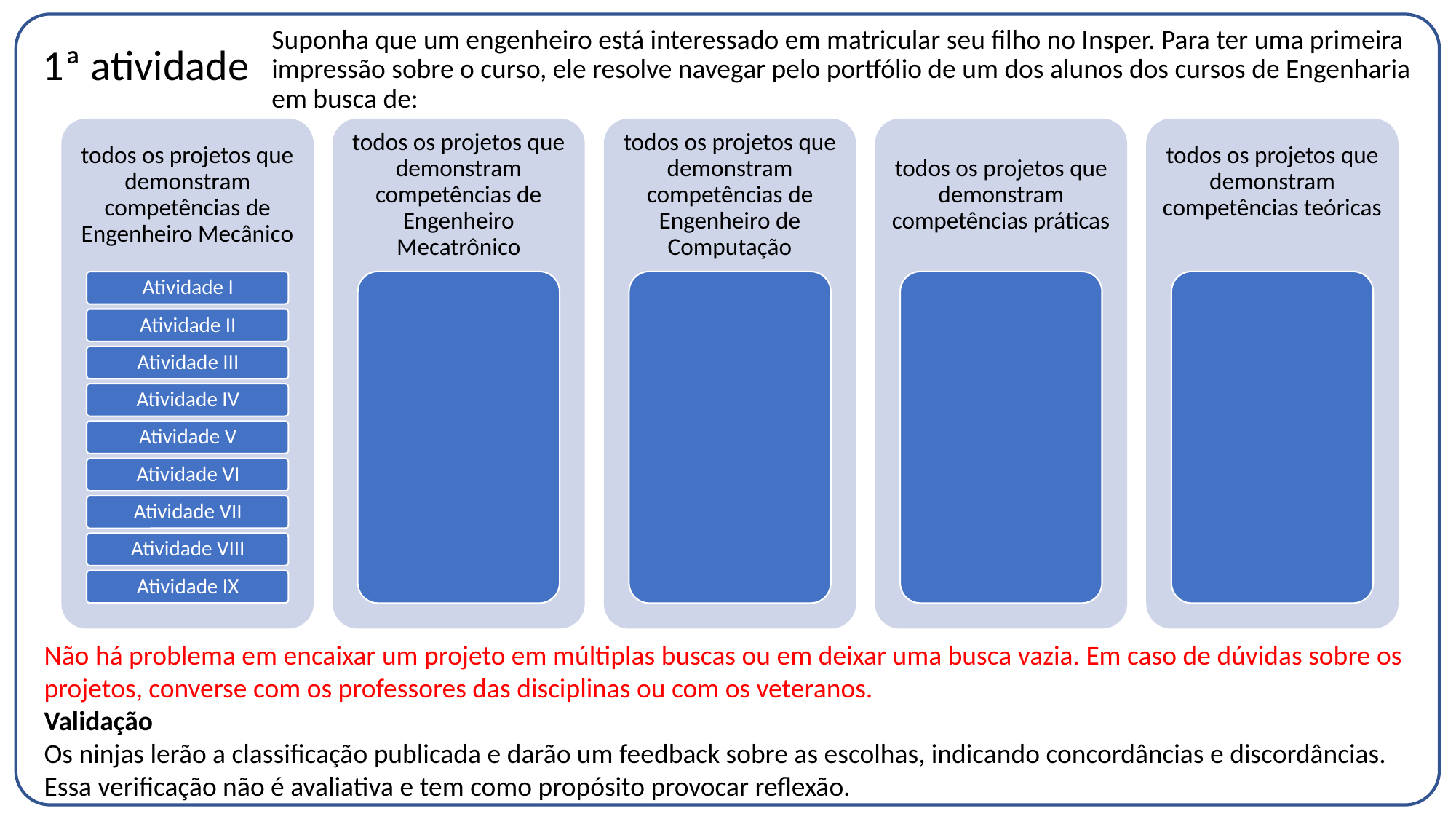

# 1ª atividade
Suponha que um engenheiro está interessado em matricular seu filho no Insper. Para ter uma primeira impressão sobre o curso, ele resolve navegar pelo portfólio de um dos alunos dos cursos de Engenharia em busca de:
todos os projetos que demonstram competências de Engenheiro Mecânico
Atividade I
Atividade II
Atividade III
Atividade IV
Atividade V
Atividade VI
Atividade VII
Atividade VIII
Atividade IX
todos os projetos que demonstram competências de Engenheiro Mecatrônico

todos os projetos que demonstram competências de Engenheiro de Computação

todos os projetos que demonstram competências práticas

todos os projetos que demonstram competências teóricas

Não há problema em encaixar um projeto em múltiplas buscas ou em deixar uma busca vazia. Em caso de dúvidas sobre os projetos, converse com os professores das disciplinas ou com os veteranos.
Validação
Os ninjas lerão a classificação publicada e darão um feedback sobre as escolhas, indicando concordâncias e discordâncias. Essa verificação não é avaliativa e tem como propósito provocar reflexão.